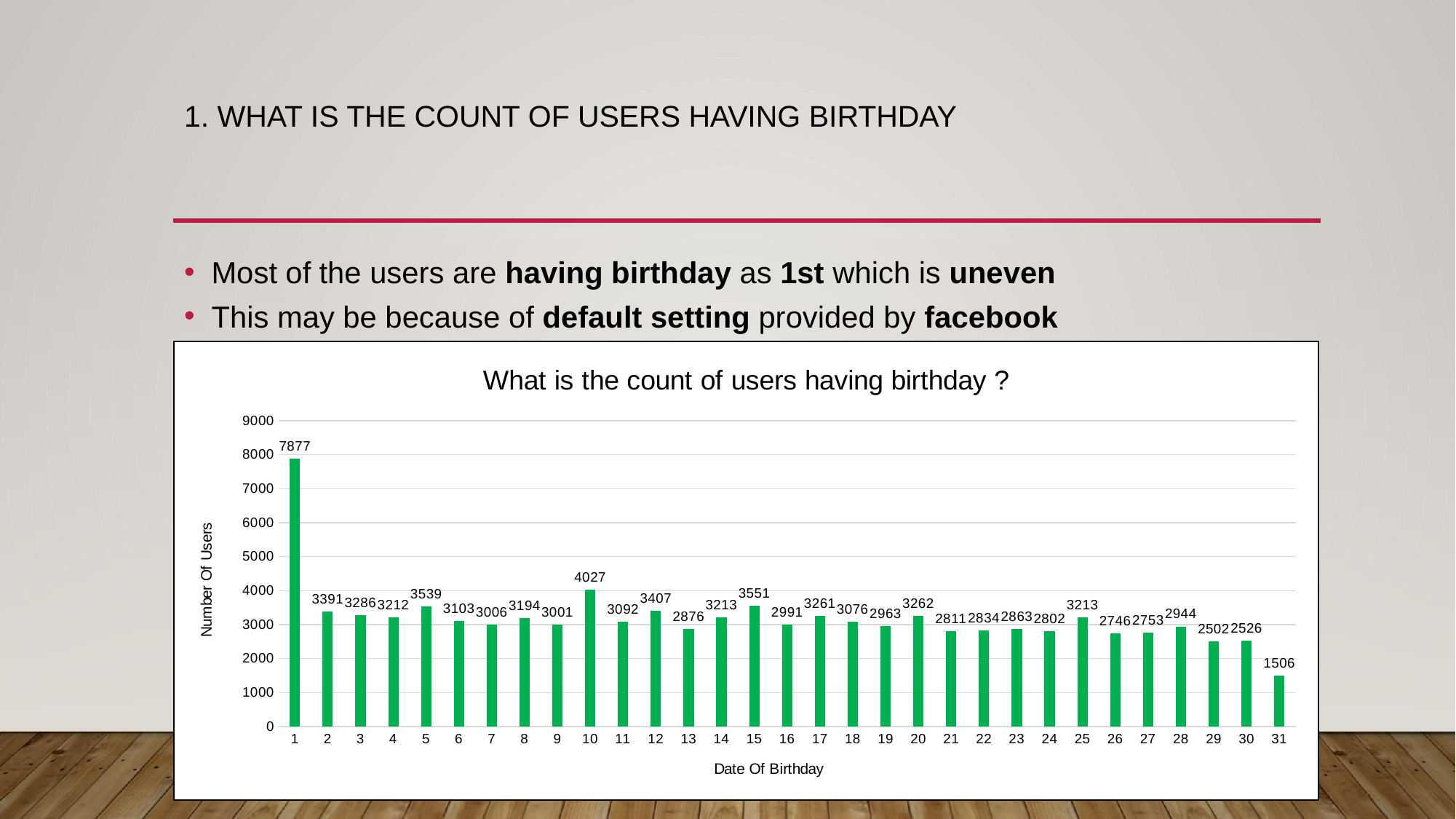

# 1. WHAT IS THE COUNT OF USERS HAVING BIRTHDAY
Most of the users are having birthday as 1st which is uneven
This may be because of default setting provided by facebook

### Chart: What is the count of users having birthday ?

| Category | Total |
|---|---|
| 1 | 7877.0 |
| 2 | 3391.0 |
| 3 | 3286.0 |
| 4 | 3212.0 |
| 5 | 3539.0 |
| 6 | 3103.0 |
| 7 | 3006.0 |
| 8 | 3194.0 |
| 9 | 3001.0 |
| 10 | 4027.0 |
| 11 | 3092.0 |
| 12 | 3407.0 |
| 13 | 2876.0 |
| 14 | 3213.0 |
| 15 | 3551.0 |
| 16 | 2991.0 |
| 17 | 3261.0 |
| 18 | 3076.0 |
| 19 | 2963.0 |
| 20 | 3262.0 |
| 21 | 2811.0 |
| 22 | 2834.0 |
| 23 | 2863.0 |
| 24 | 2802.0 |
| 25 | 3213.0 |
| 26 | 2746.0 |
| 27 | 2753.0 |
| 28 | 2944.0 |
| 29 | 2502.0 |
| 30 | 2526.0 |
| 31 | 1506.0 |